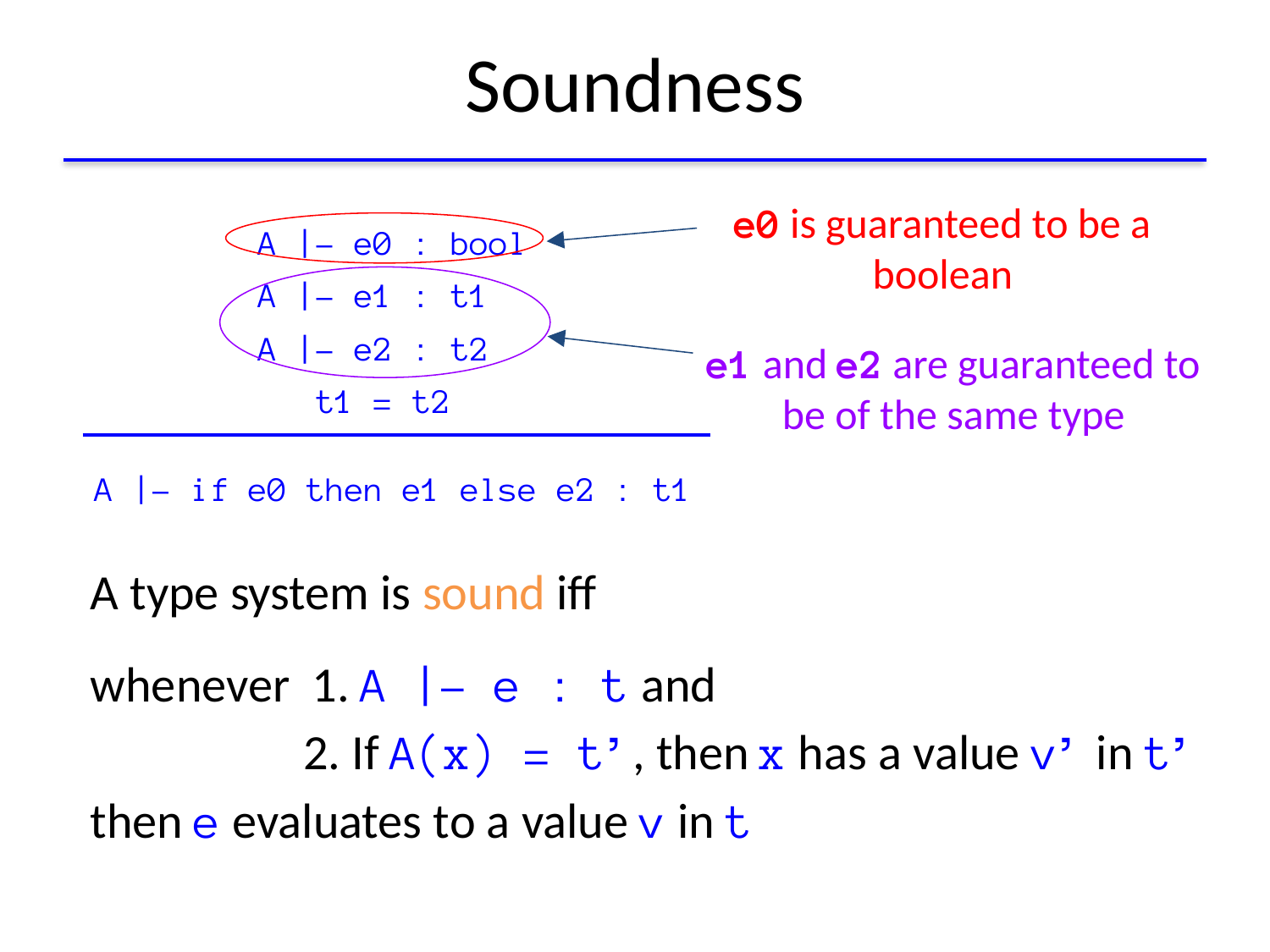

# Soundness
e0 is guaranteed to be a boolean

  A |- e0 : bool
A |- e1 : t1
A |- e2 : t2
 t1 = t2

  A |- if e0 then e1 else e2 : t1

e1 and e2 are guaranteed to be of the same type
     A type system is sound iff
     whenever  1. A |- e : t and
                        2. If A(x) = t’, then x has a value v’ in t’
     then e evaluates to a value v in t